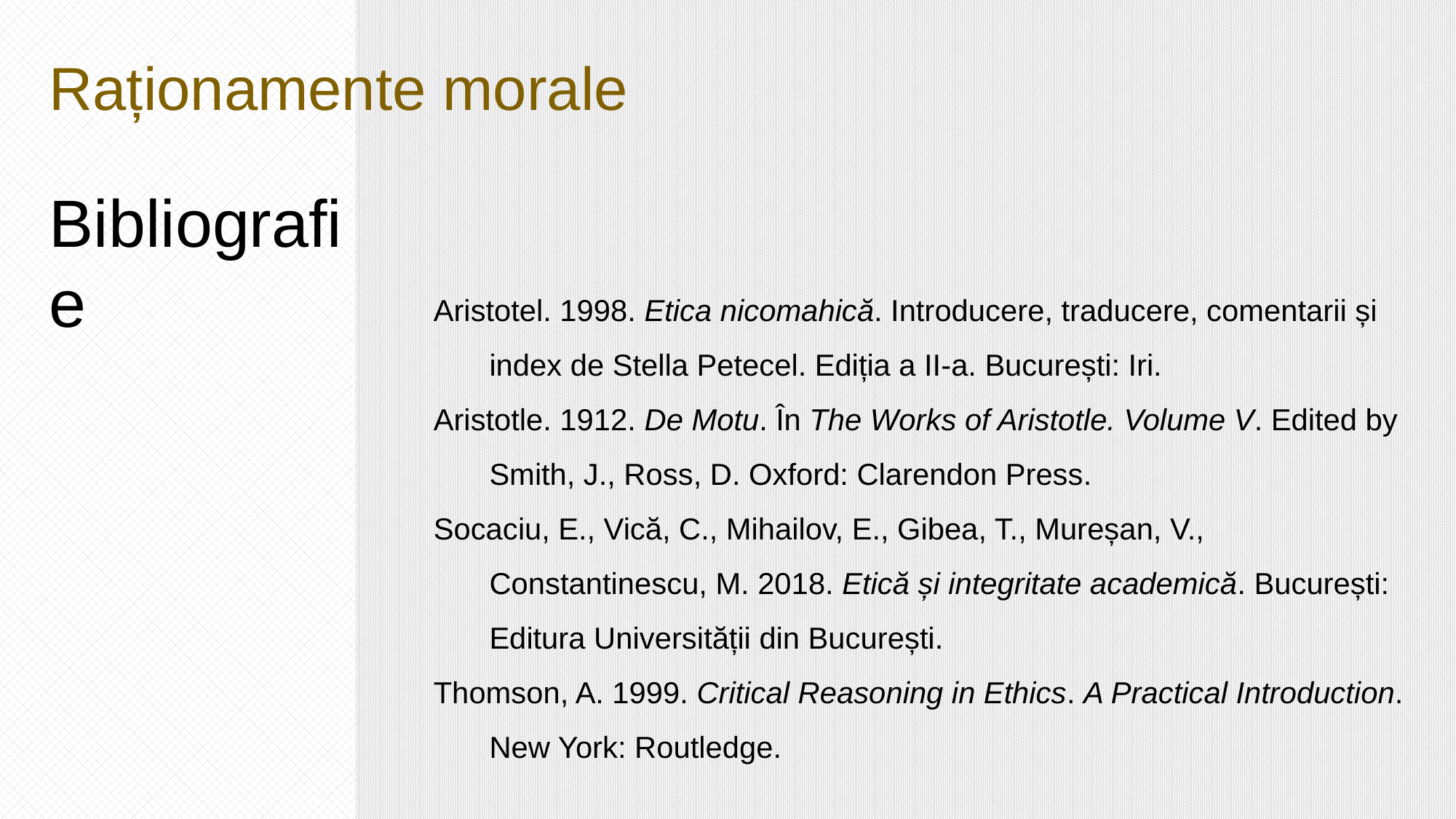

Raționamente morale
Bibliografie
Aristotel. 1998. Etica nicomahică. Introducere, traducere, comentarii și index de Stella Petecel. Ediția a II-a. București: Iri.
Aristotle. 1912. De Motu. În The Works of Aristotle. Volume V. Edited by Smith, J., Ross, D. Oxford: Clarendon Press.
Socaciu, E., Vică, C., Mihailov, E., Gibea, T., Mureșan, V., Constantinescu, M. 2018. Etică și integritate academică. București: Editura Universității din București.
Thomson, A. 1999. Critical Reasoning in Ethics. A Practical Introduction. New York: Routledge.